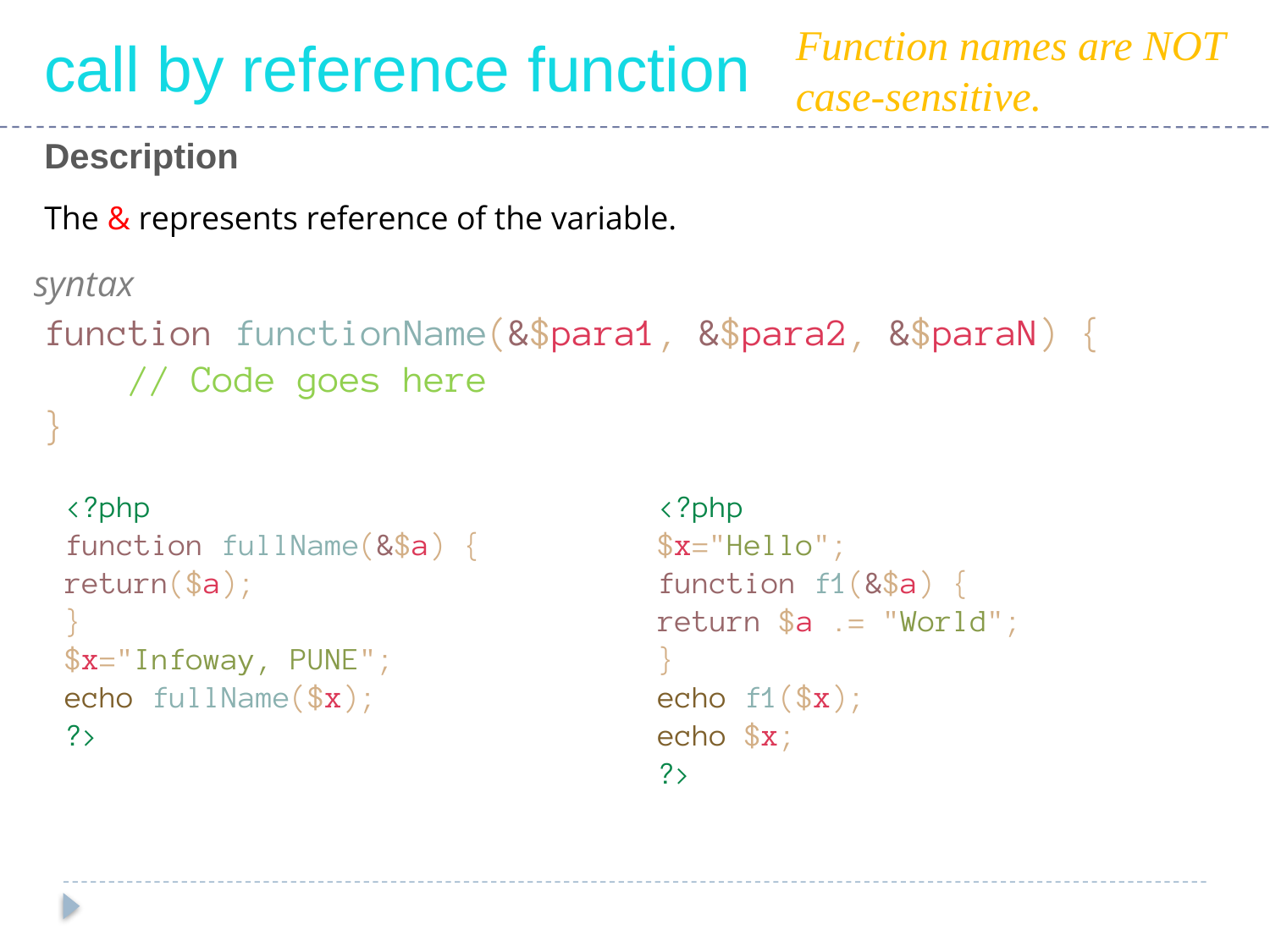

Function names are NOT case-sensitive.
call by reference function
Description
The & represents reference of the variable.
syntax
function functionName(&$para1, &$para2, &$paraN) {
    // Code goes here
}
<?php
function fullName(&$a) {
return($a);
}
$x="Infoway, PUNE";
echo fullName($x);
?>
<?php
$x="Hello";
function f1(&$a) {
return $a .= "World";
}
echo f1($x);
echo $x;
?>